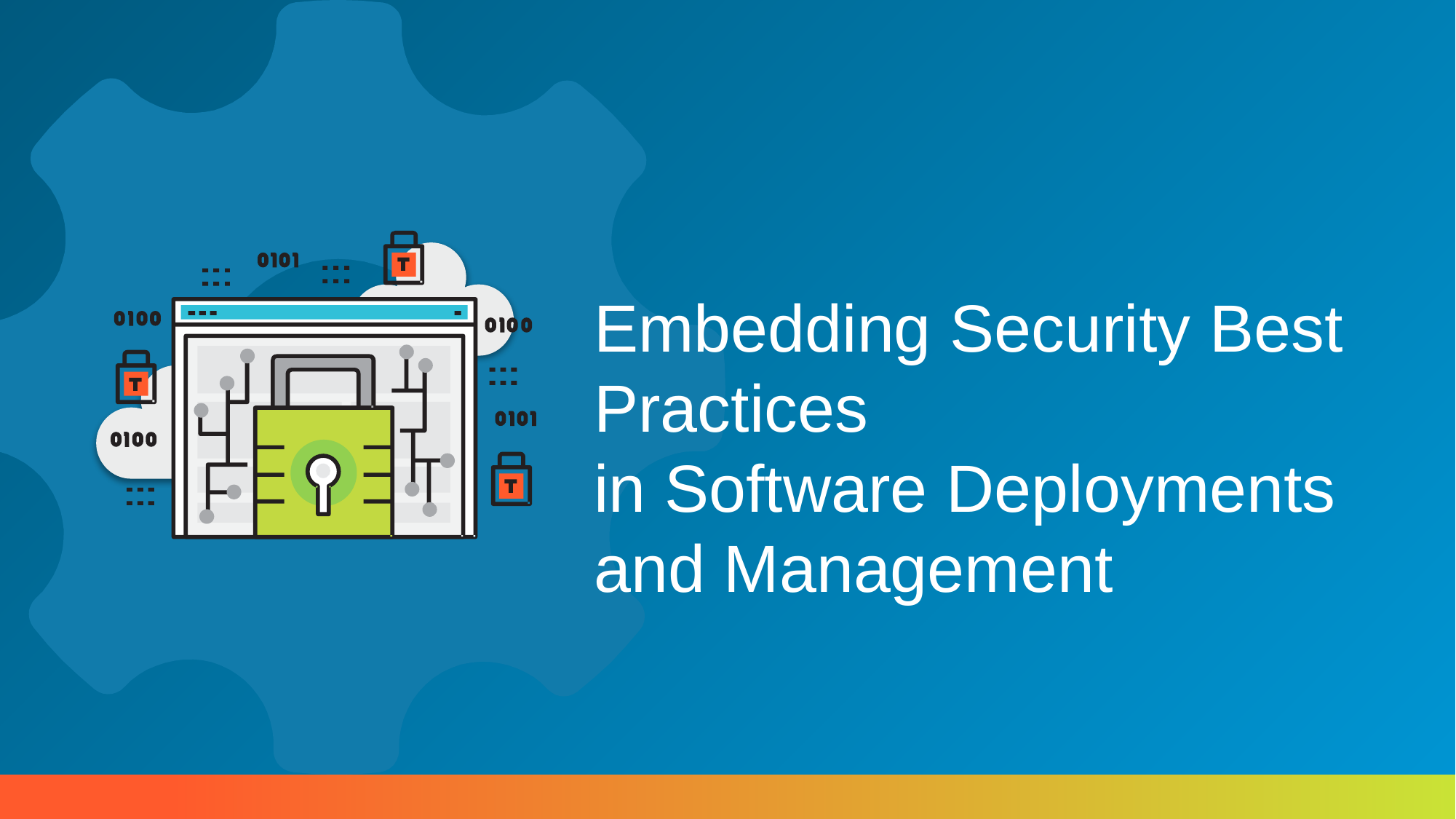

Embedding Security Best Practices
in Software Deployments
and Management